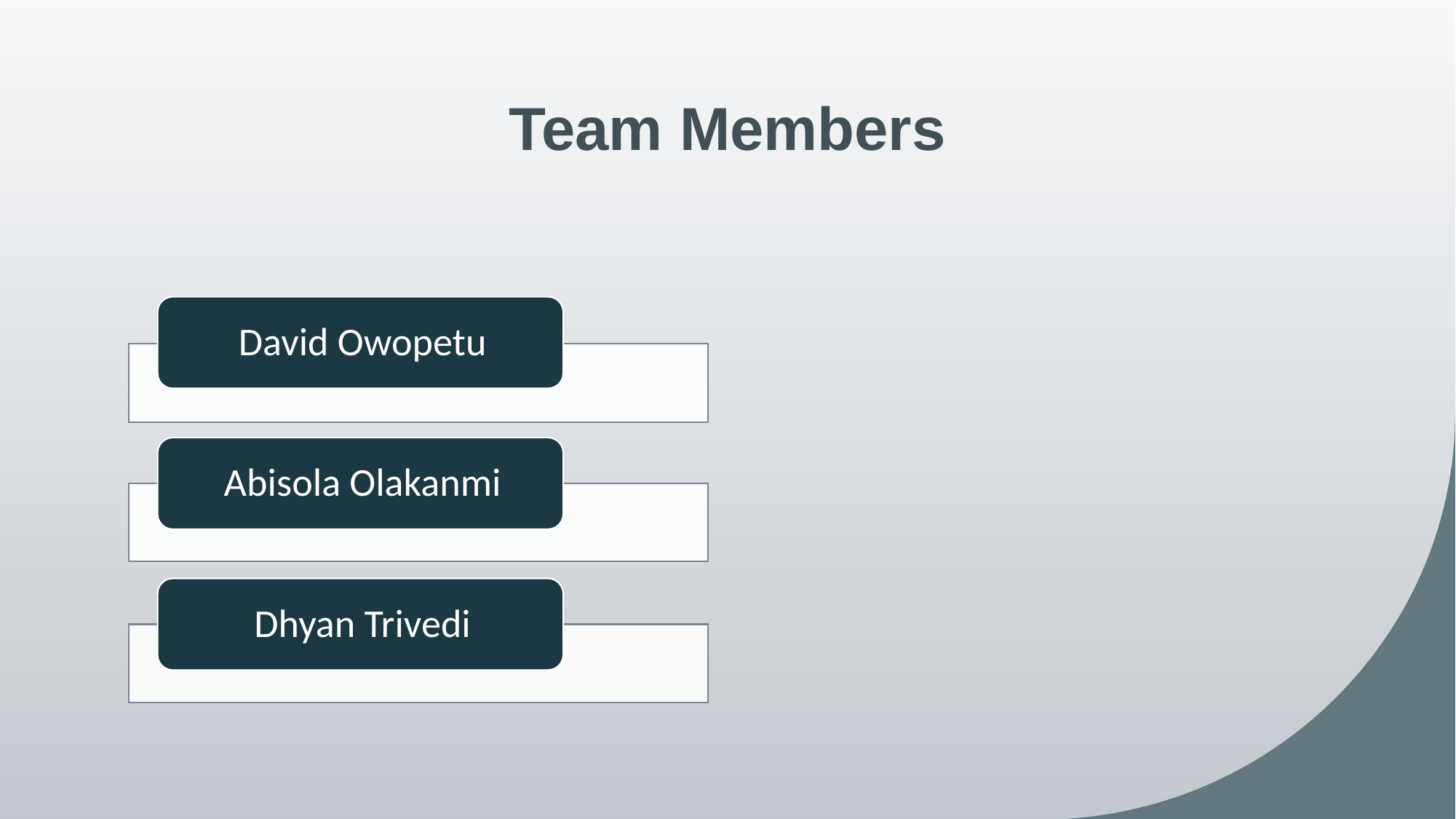

# Team Members
David Owopetu
Abisola Olakanmi
Dhyan Trivedi